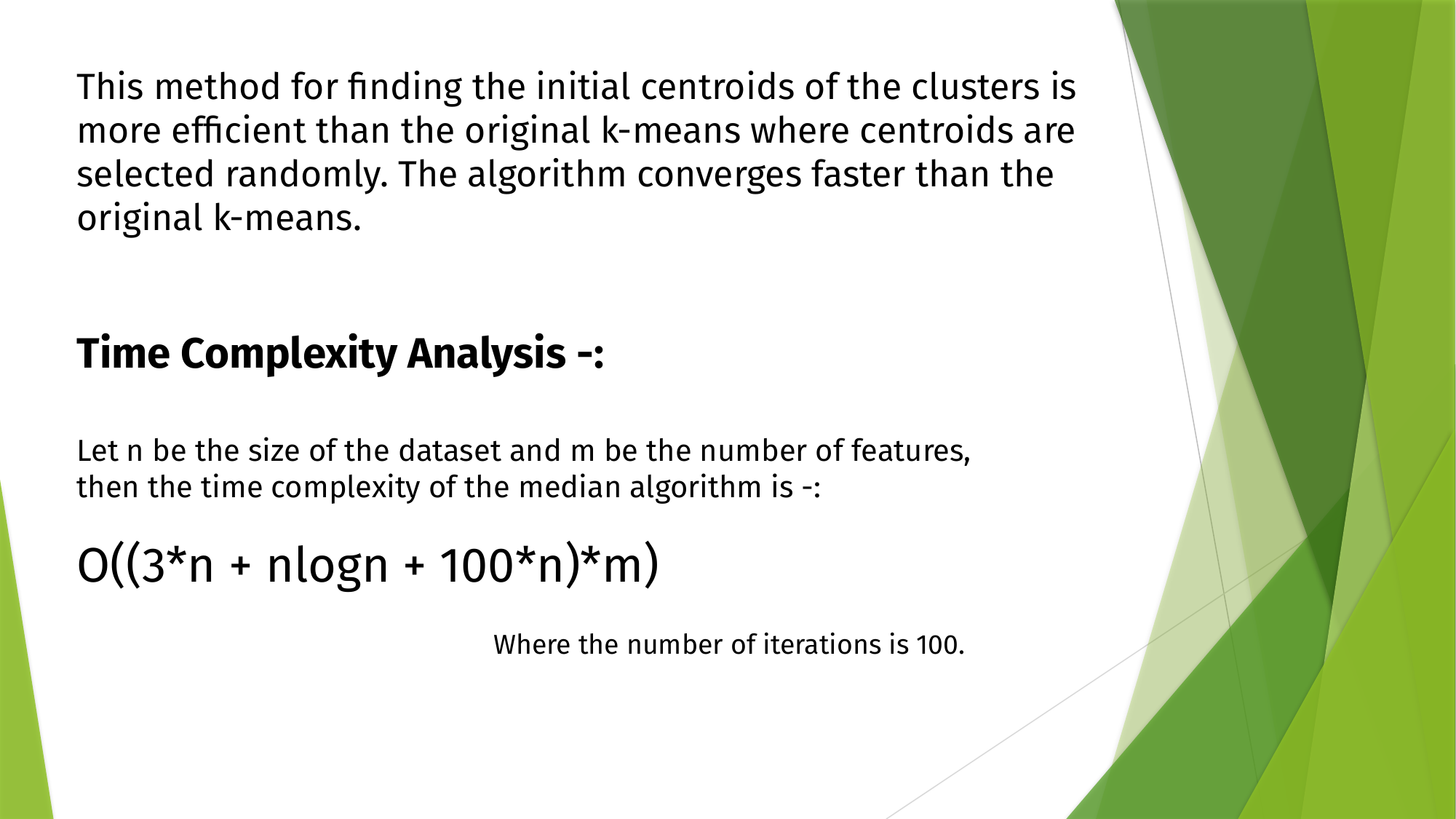

This method for finding the initial centroids of the clusters is more efficient than the original k-means where centroids are selected randomly. The algorithm converges faster than the original k-means.
Time Complexity Analysis -:
Let n be the size of the dataset and m be the number of features, then the time complexity of the median algorithm is -:
O((3*n + nlogn + 100*n)*m)
Where the number of iterations is 100.